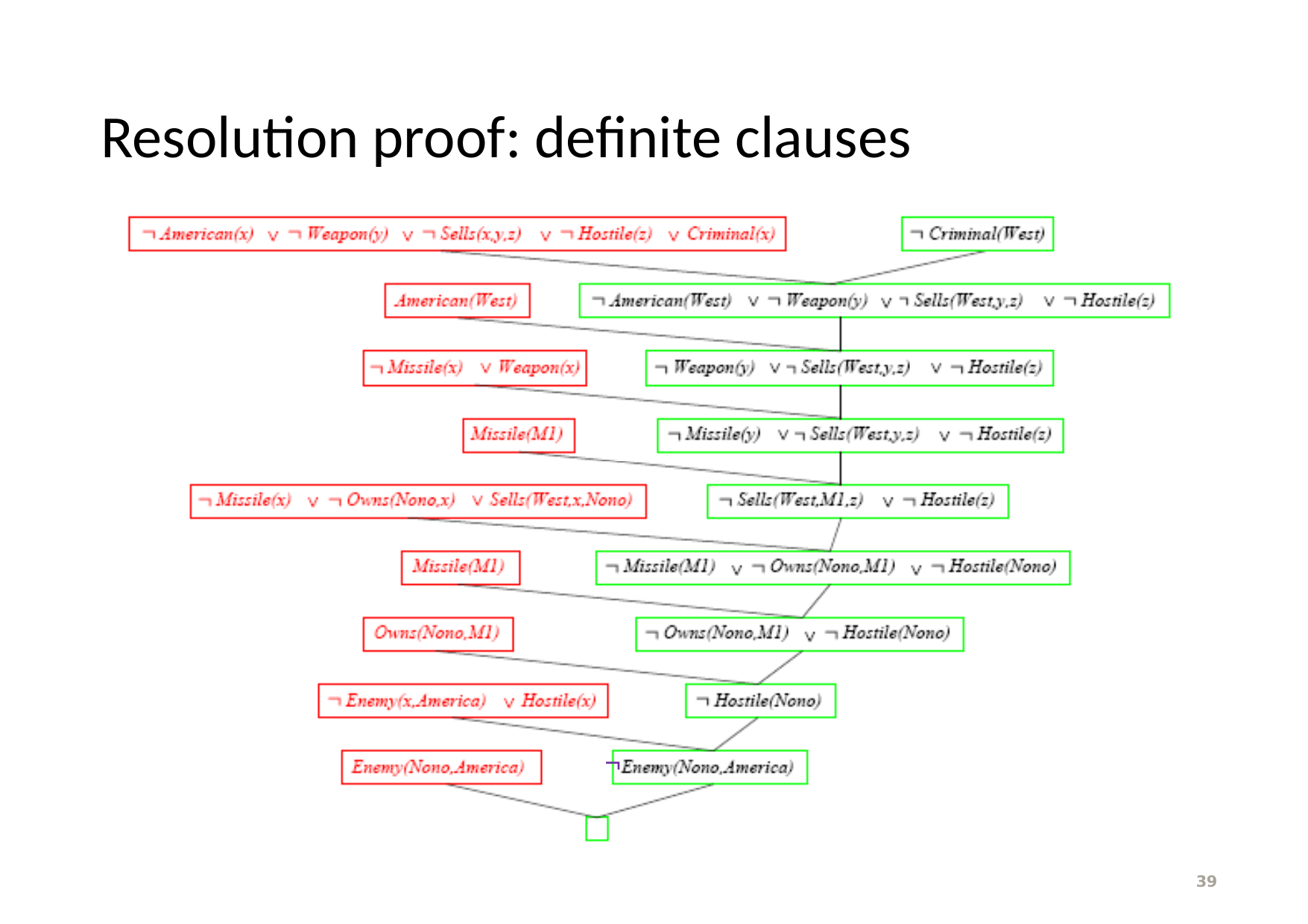

# Resolution proof: definite clauses

¬
39